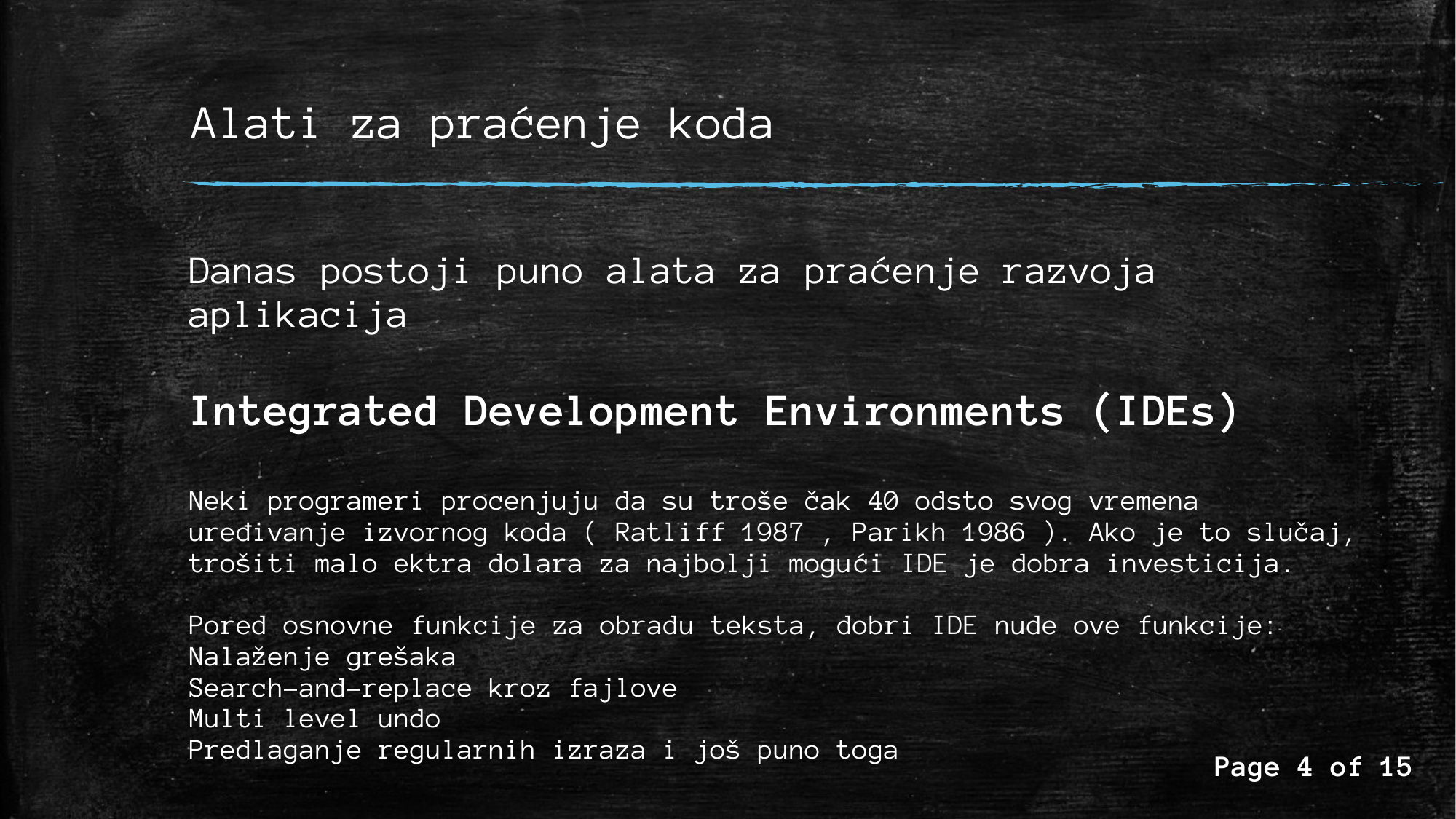

# Alati za praćenje koda

Danas postoji puno alata za praćenje razvoja aplikacija

Integrated Development Environments (IDEs)

Neki programeri procenjuju da su troše čak 40 odsto svog vremena
uređivanje izvornog koda ( Ratliff 1987 , Parikh 1986 ). Ako je to slučaj, trošiti malo ektra dolara za najbolji mogući IDE je dobra investicija.

Pored osnovne funkcije za obradu teksta, dobri IDE nude ove funkcije:
Nalaženje grešaka
Search-and-replace kroz fajlove
Multi level undo
Predlaganje regularnih izraza i još puno toga
Page 4 of 15